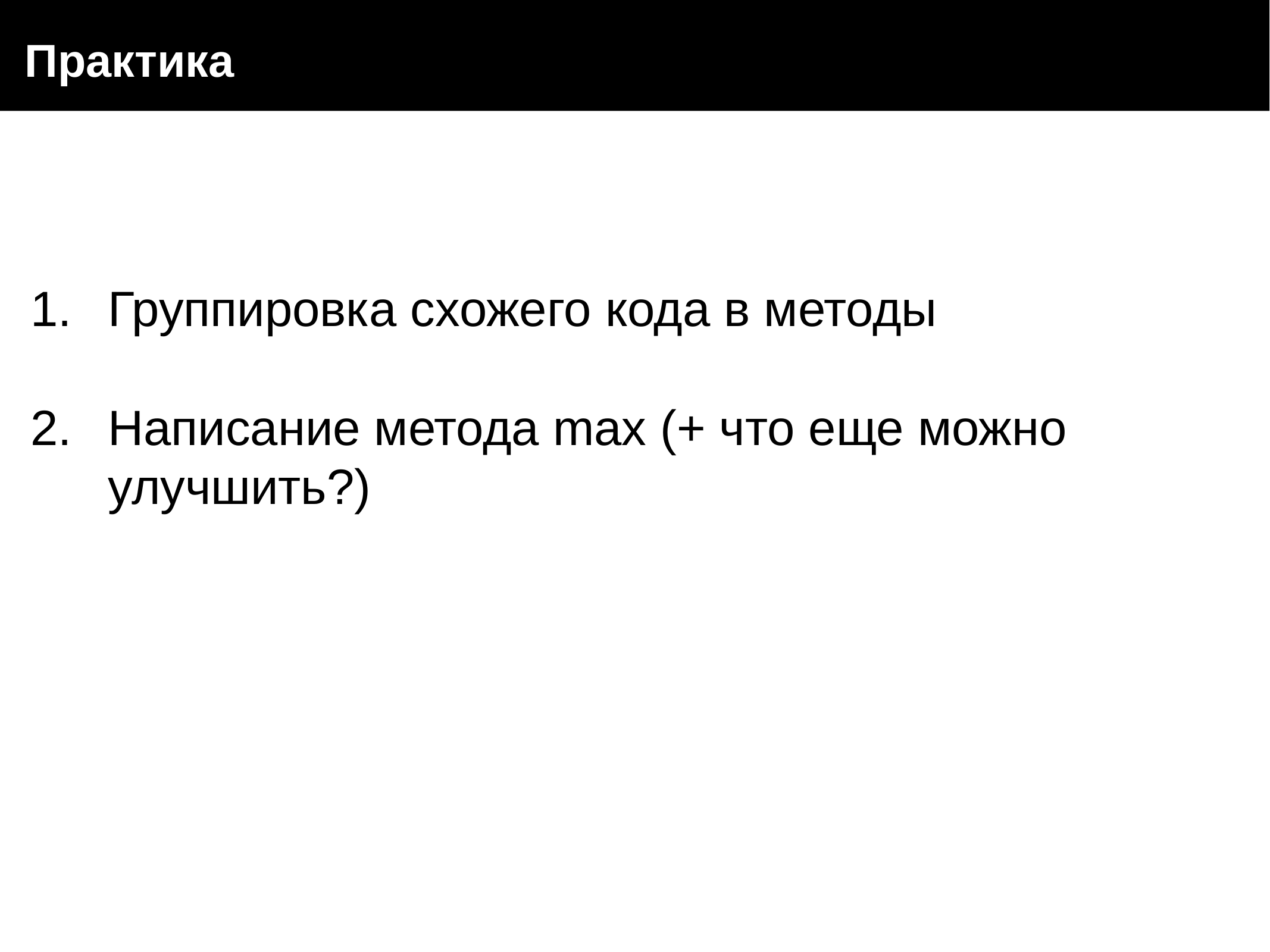

Практика
Группировка схожего кода в методы

Написание метода max (+ что еще можно улучшить?)